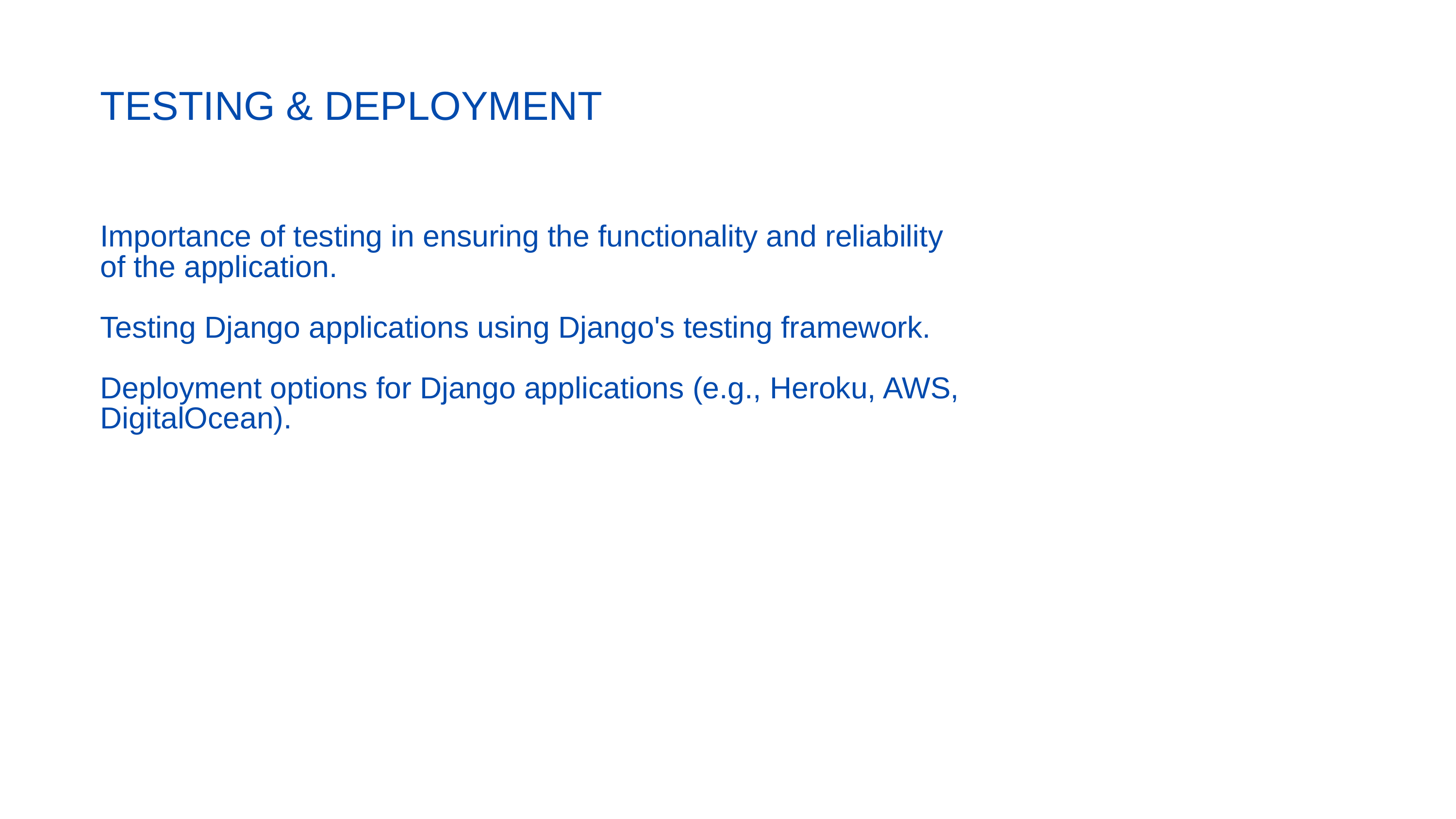

TESTING & DEPLOYMENT
Importance of testing in ensuring the functionality and reliability of the application.

Testing Django applications using Django's testing framework.

Deployment options for Django applications (e.g., Heroku, AWS, DigitalOcean).